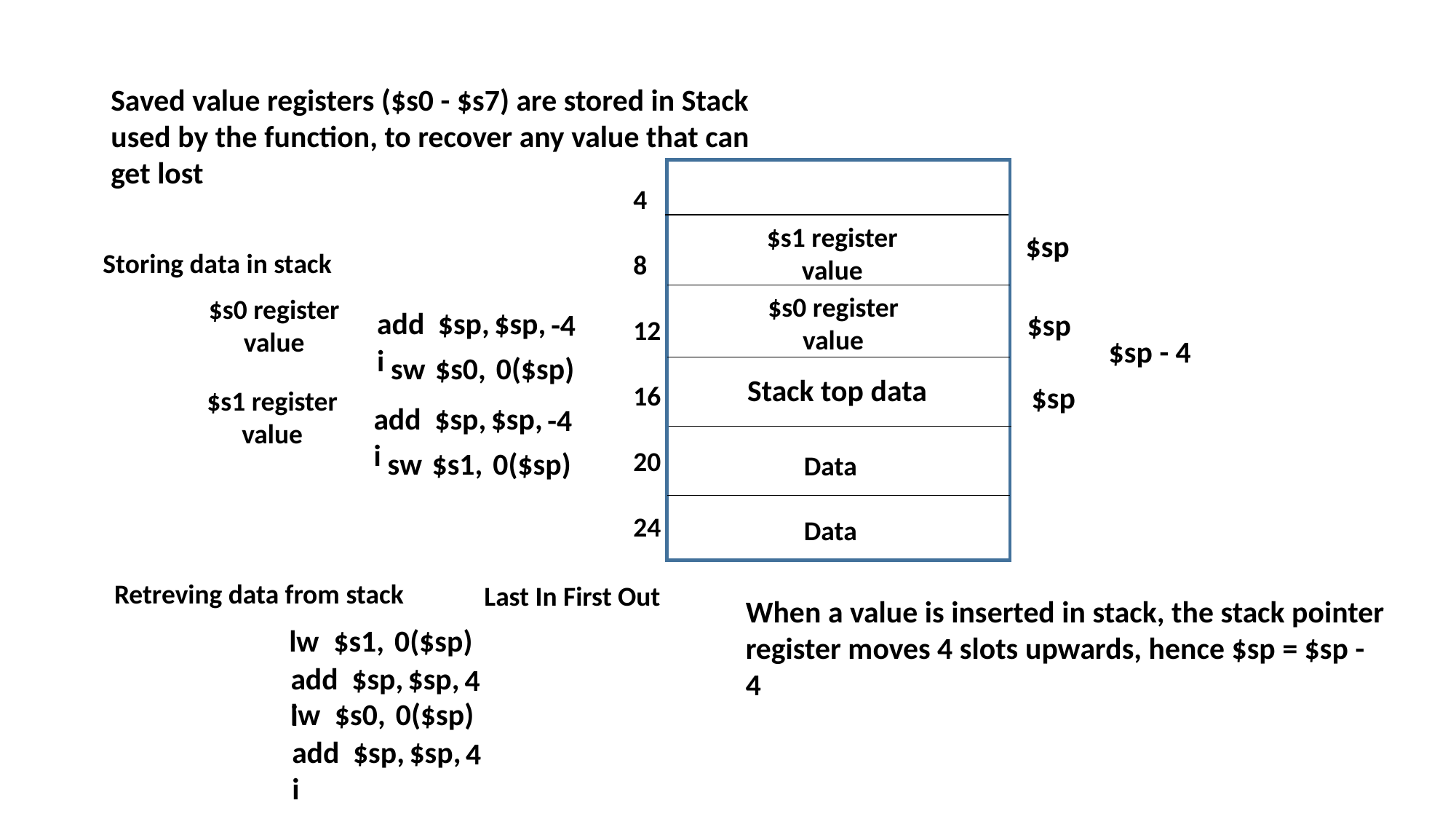

Saved value registers ($s0 - $s7) are stored in Stack used by the function, to recover any value that can get lost

4

8

12

16

20

24
$s1 register value
$sp
Storing data in stack
$s0 register value
$s0 register value
addi
$sp,
$sp,
-4
$sp
$sp - 4
sw
$s0,
0($sp)
Stack top data
$sp
$s1 register value
addi
$sp,
$sp,
-4
sw
$s1,
0($sp)
Data
Data
Retreving data from stack
Last In First Out
When a value is inserted in stack, the stack pointer register moves 4 slots upwards, hence $sp = $sp - 4
lw
$s1,
0($sp)
addi
$sp,
$sp,
4
lw
$s0,
0($sp)
addi
$sp,
$sp,
4